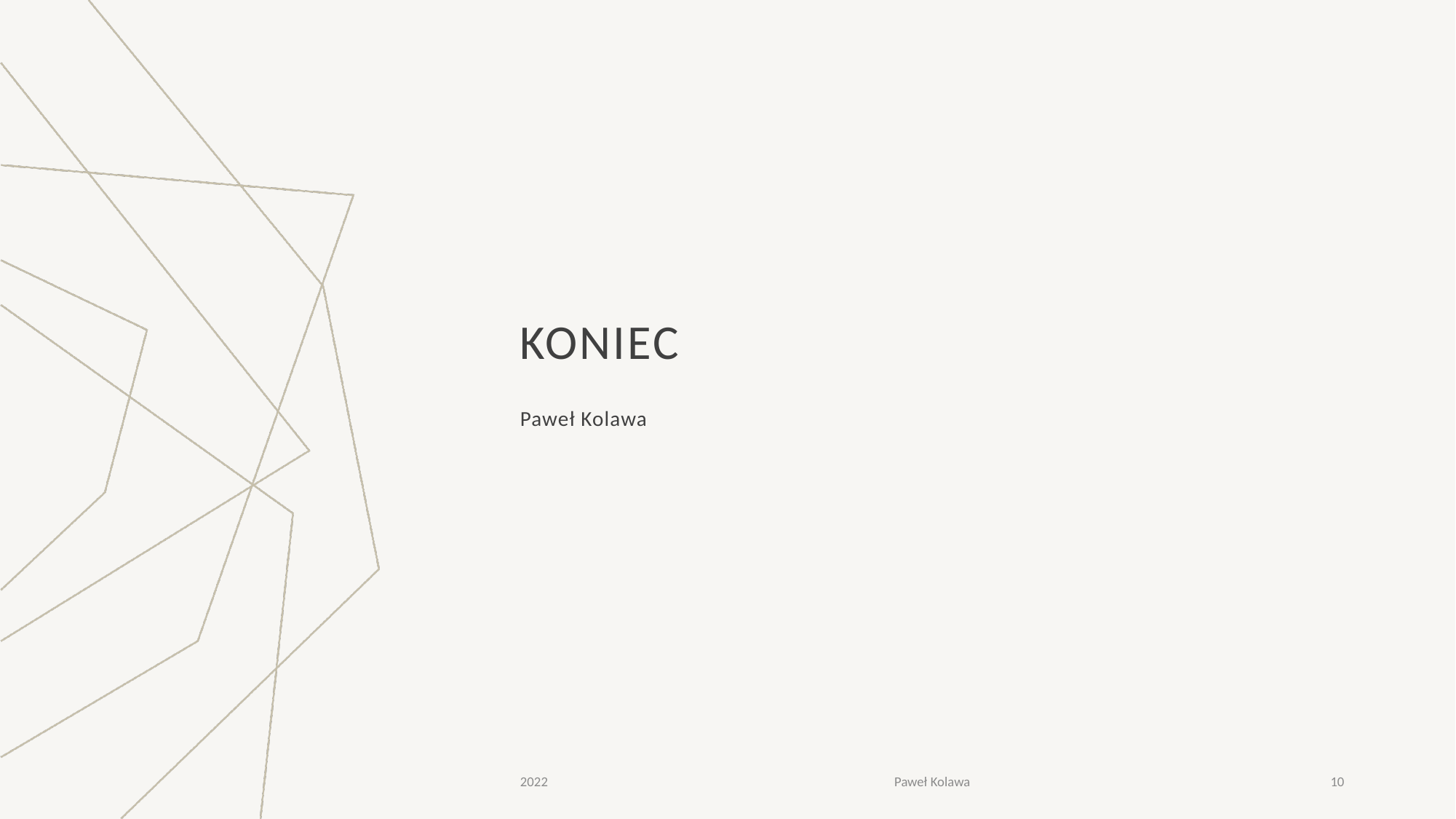

# Koniec
Paweł Kolawa

2022
Paweł Kolawa
10